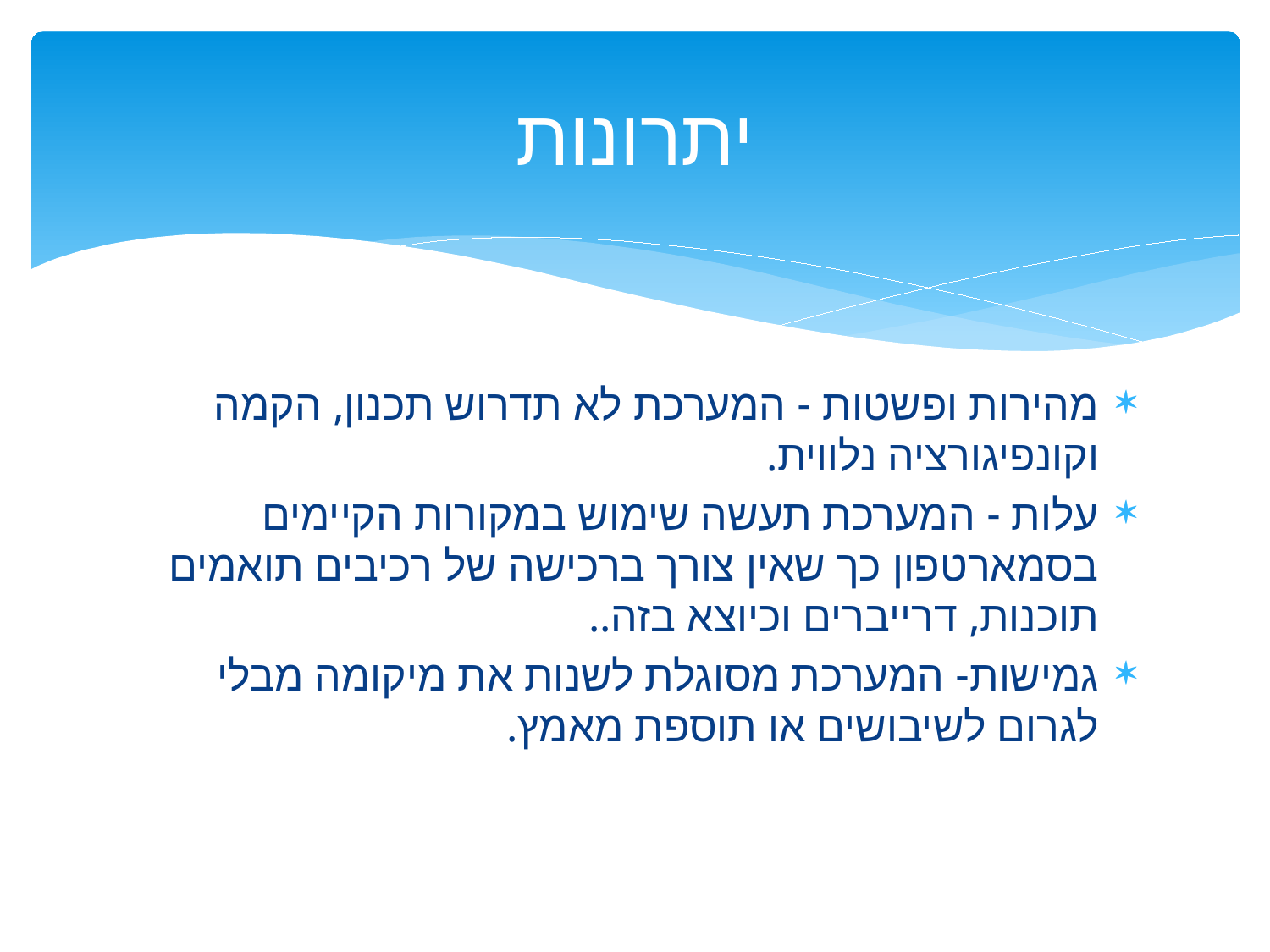

# יתרונות
מהירות ופשטות - המערכת לא תדרוש תכנון, הקמה וקונפיגורציה נלווית.
עלות - המערכת תעשה שימוש במקורות הקיימים בסמארטפון כך שאין צורך ברכישה של רכיבים תואמים תוכנות, דרייברים וכיוצא בזה..
גמישות- המערכת מסוגלת לשנות את מיקומה מבלי לגרום לשיבושים או תוספת מאמץ.